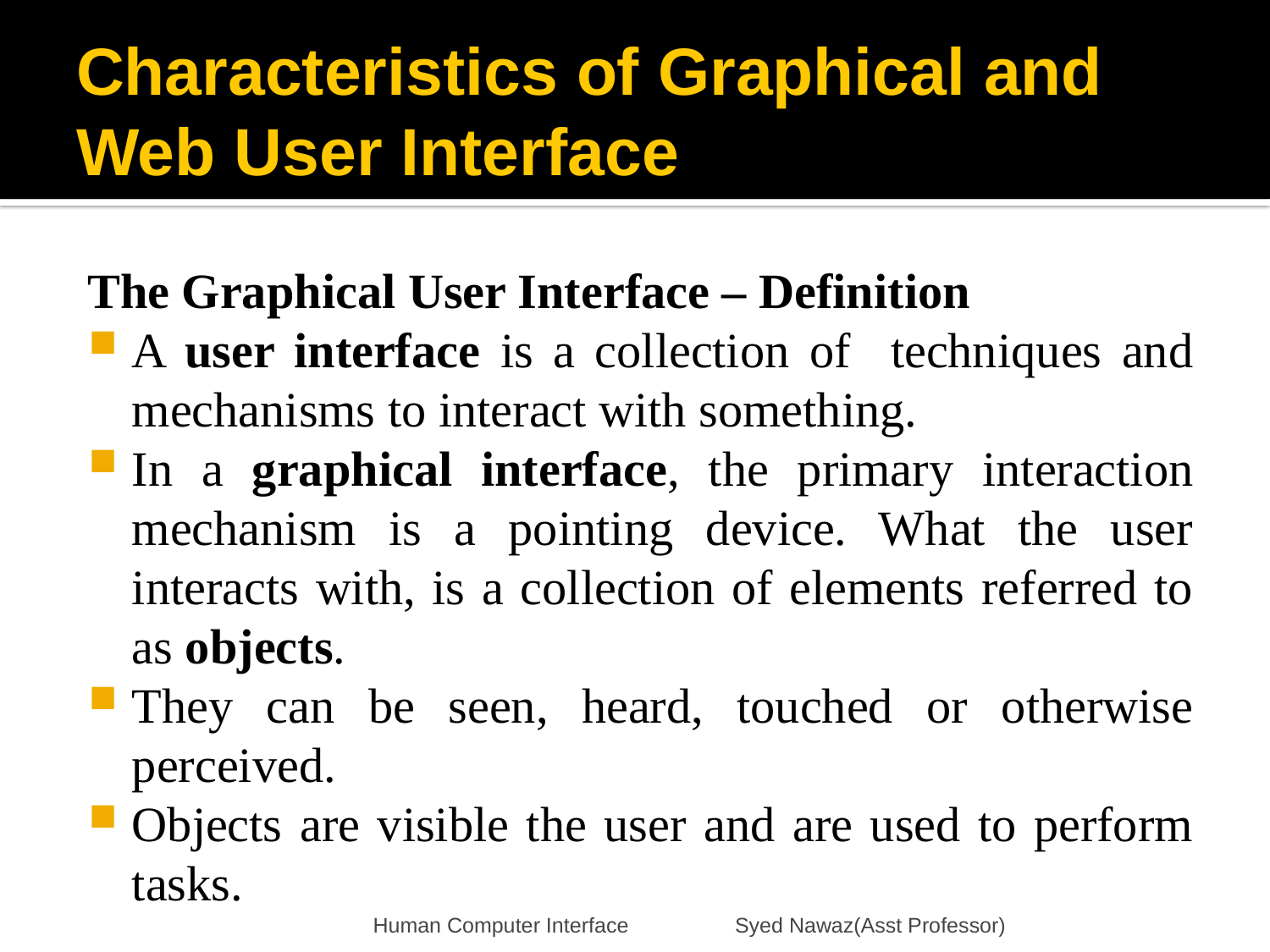

# Characteristics of Graphical and Web User Interface
The Graphical User Interface – Definition
A user interface is a collection of  techniques and mechanisms to interact with something.
In a graphical interface, the primary interaction mechanism is a pointing device. What the user interacts with, is a collection of elements referred to as objects.
They can be seen, heard, touched or otherwise perceived.
Objects are visible the user and are used to perform tasks.

Human Computer Interface                  Syed Nawaz(Asst Professor)